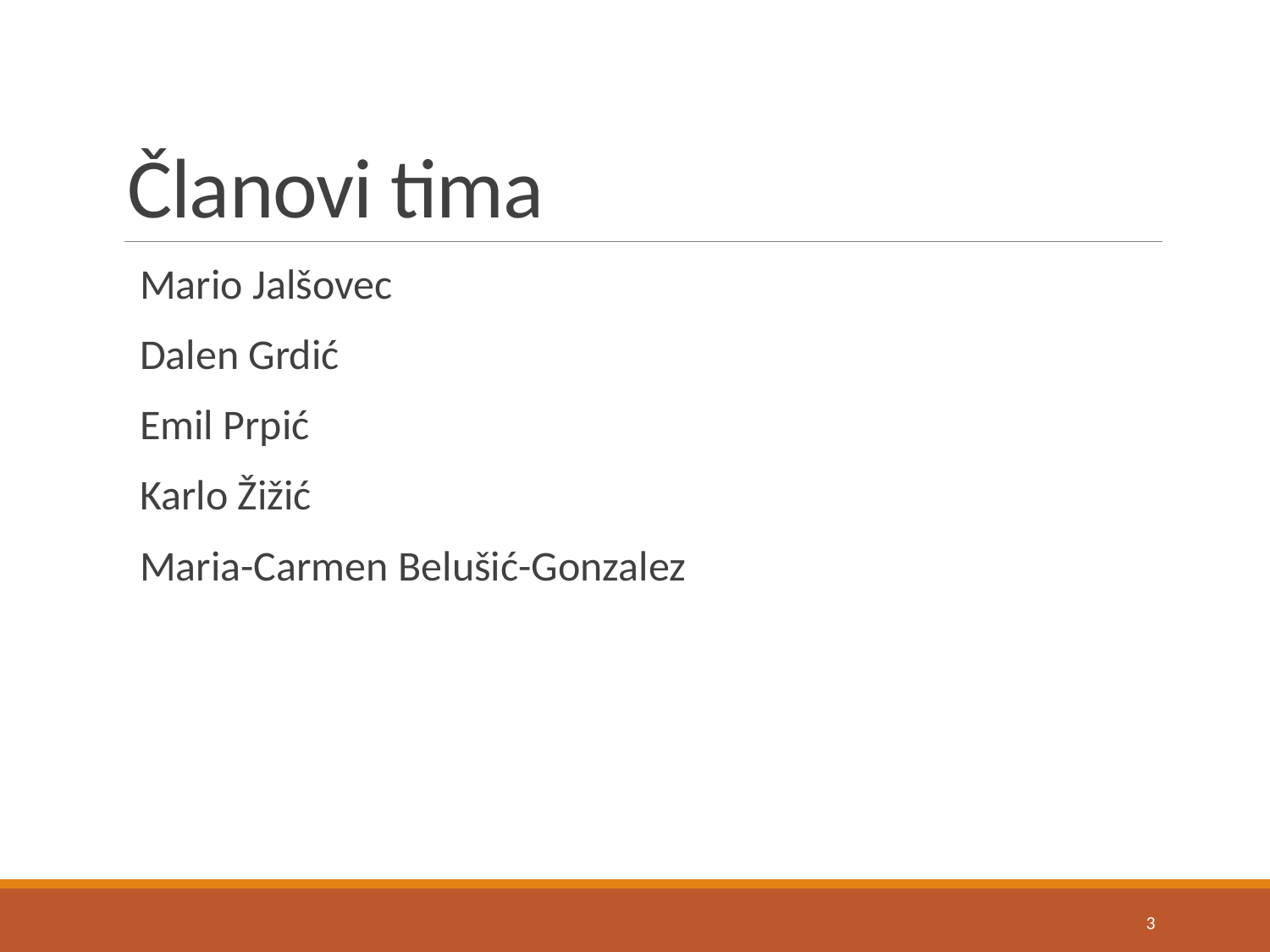

# Članovi tima
Mario Jalšovec
Dalen Grdić
Emil Prpić
Karlo Žižić
Maria-Carmen Belušić-Gonzalez

3